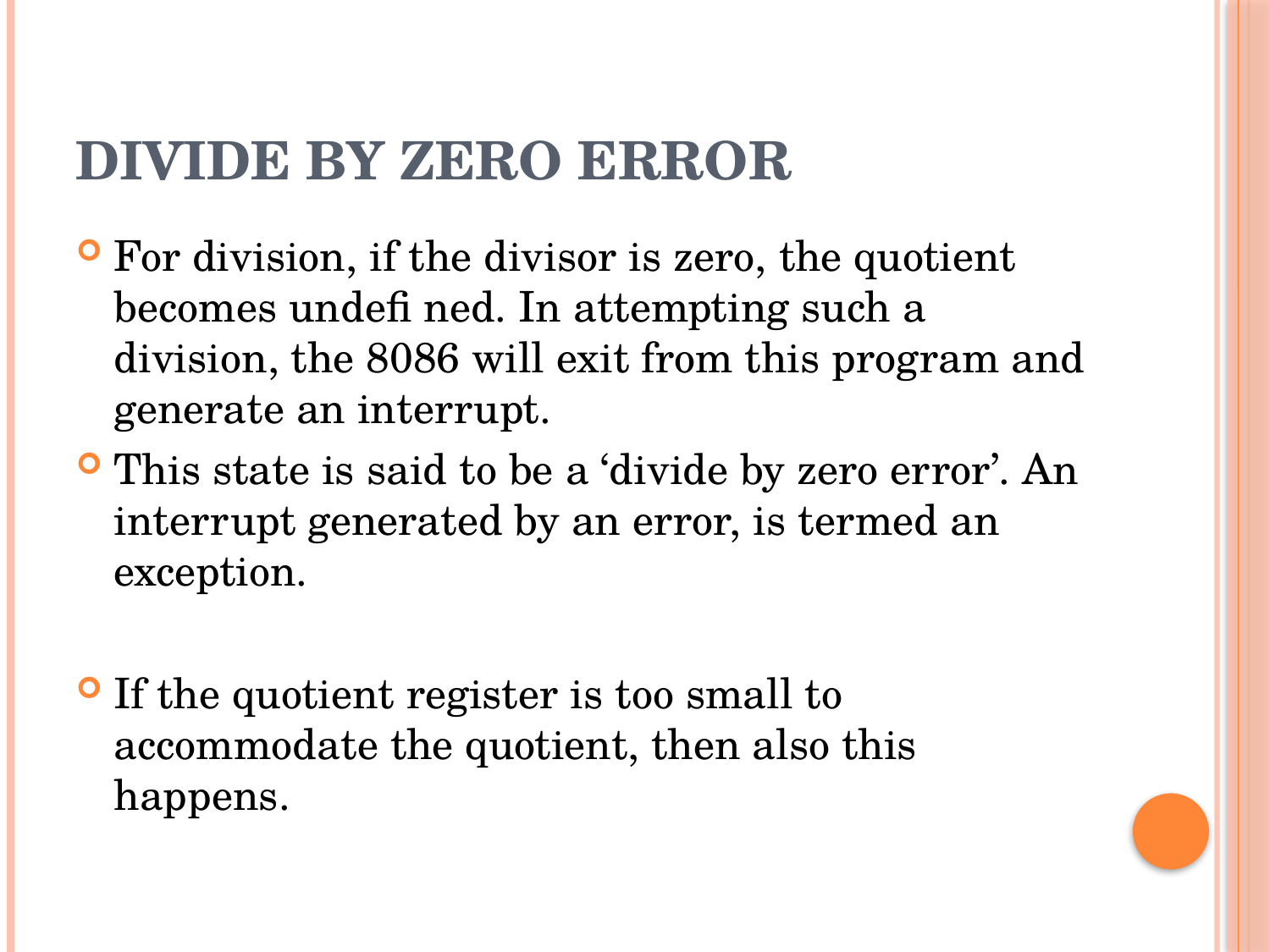

# Divide by Zero Error
For division, if the divisor is zero, the quotient becomes undefi ned. In attempting such a division, the 8086 will exit from this program and generate an interrupt.
This state is said to be a ‘divide by zero error’. An interrupt generated by an error, is termed an exception.

If the quotient register is too small to accommodate the quotient, then also this happens.